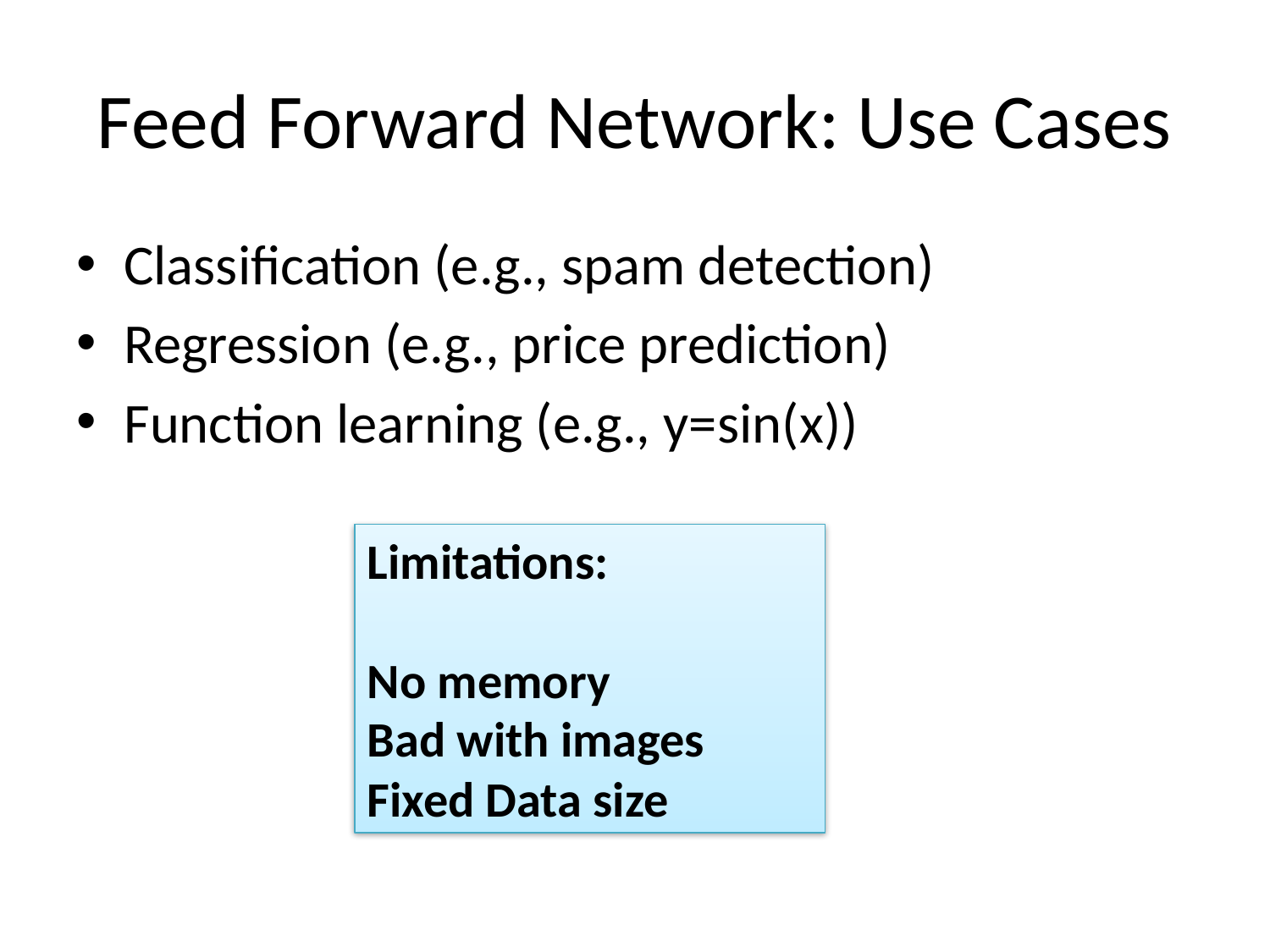

# Feed Forward Network: Use Cases
Classification (e.g., spam detection)
Regression (e.g., price prediction)
Function learning (e.g., y=sin⁡(x))

Limitations:

No memory
Bad with images
Fixed Data size